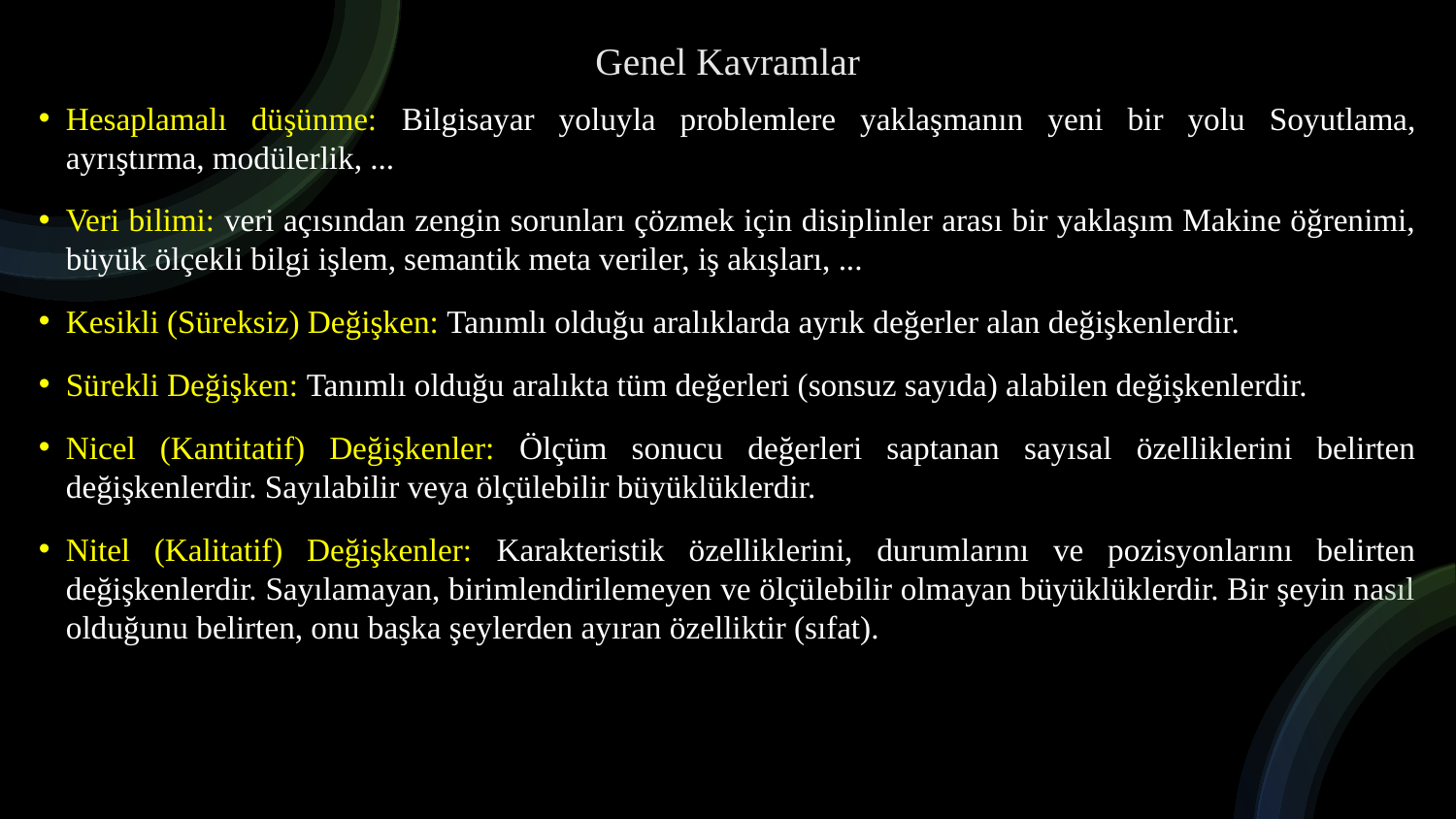

# Genel Kavramlar
Hesaplamalı düşünme: Bilgisayar yoluyla problemlere yaklaşmanın yeni bir yolu Soyutlama, ayrıştırma, modülerlik, ...
Veri bilimi: veri açısından zengin sorunları çözmek için disiplinler arası bir yaklaşım Makine öğrenimi, büyük ölçekli bilgi işlem, semantik meta veriler, iş akışları, ...
Kesikli (Süreksiz) Değişken: Tanımlı olduğu aralıklarda ayrık değerler alan değişkenlerdir.
Sürekli Değişken: Tanımlı olduğu aralıkta tüm değerleri (sonsuz sayıda) alabilen değişkenlerdir.
Nicel (Kantitatif) Değişkenler: Ölçüm sonucu değerleri saptanan sayısal özelliklerini belirten değişkenlerdir. Sayılabilir veya ölçülebilir büyüklüklerdir.
Nitel (Kalitatif) Değişkenler: Karakteristik özelliklerini, durumlarını ve pozisyonlarını belirten değişkenlerdir. Sayılamayan, birimlendirilemeyen ve ölçülebilir olmayan büyüklüklerdir. Bir şeyin nasıl olduğunu belirten, onu başka şeylerden ayıran özelliktir (sıfat).